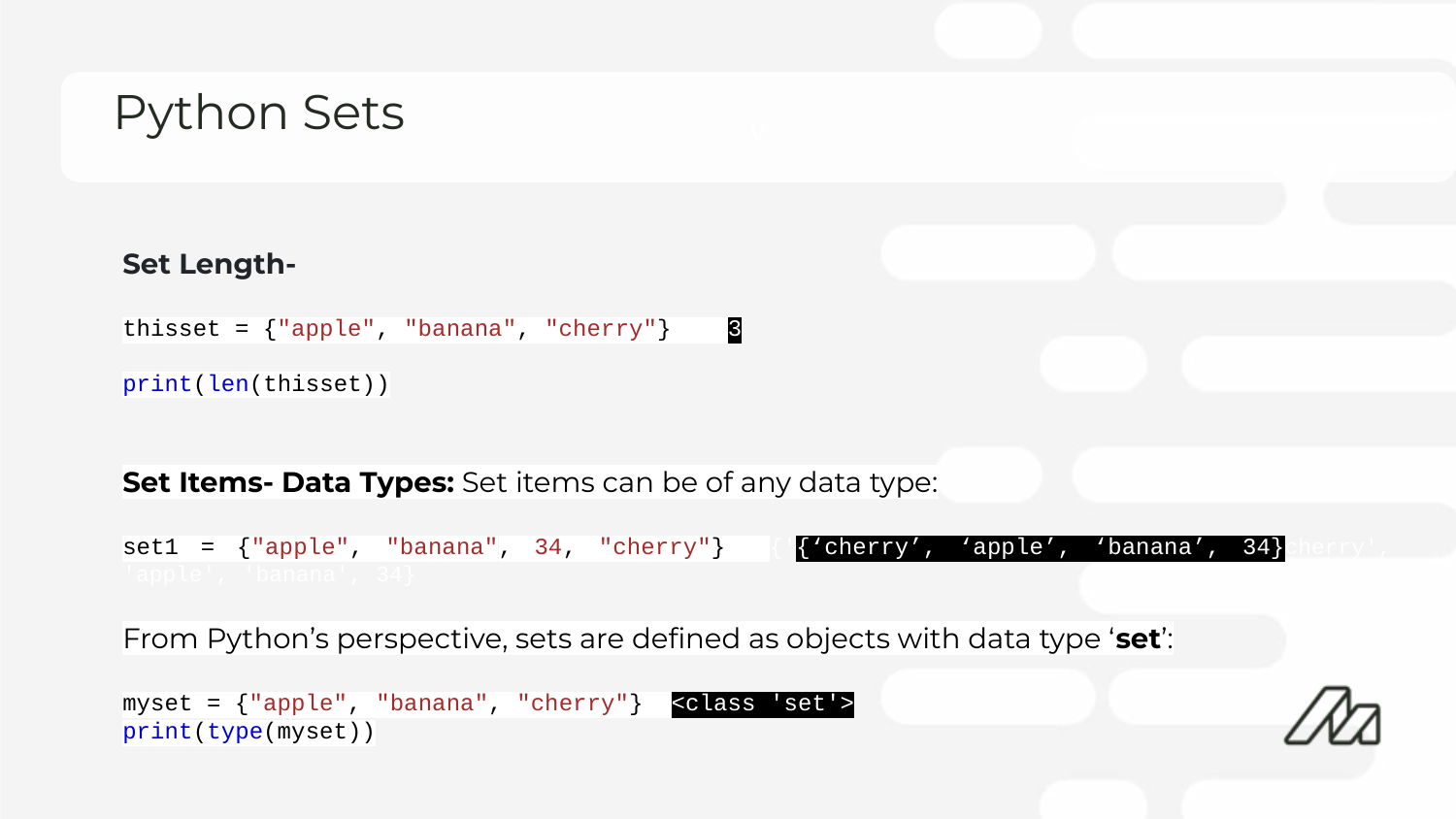

# Python Sets
Set Length-

thisset = {"apple", "banana", "cherry"}    3

print(len(thisset))

Set Items- Data Types: Set items can be of any data type:

set1 = {"apple", "banana", 34, "cherry"}  {'{‘cherry’, ‘apple’, ‘banana’, 34}cherry', 'apple', 'banana', 34}

From Python’s perspective, sets are defined as objects with data type ‘set’:

myset = {"apple", "banana", "cherry"}  <class 'set'>
print(type(myset))